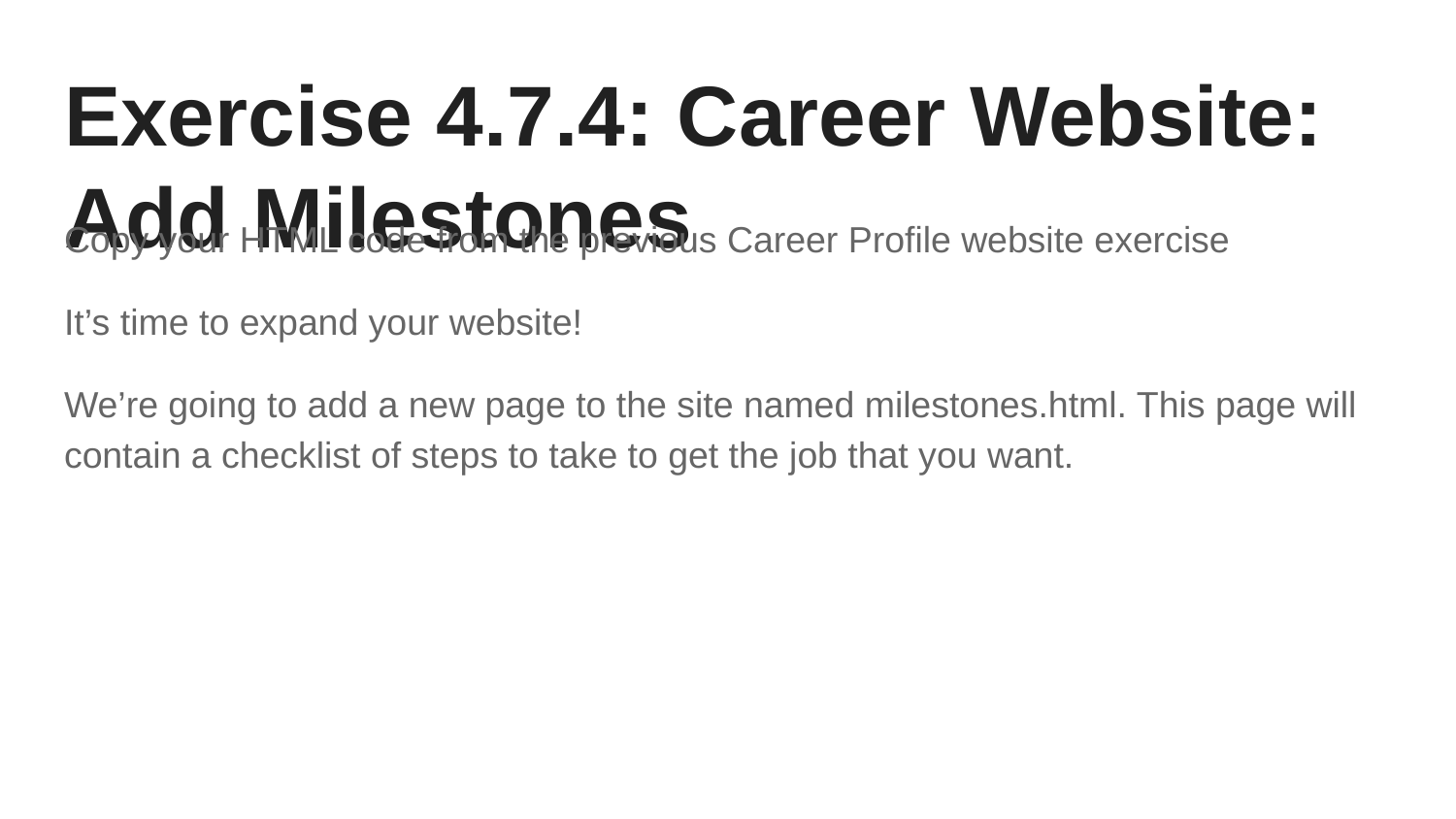

# Exercise 4.7.4: Career Website: Add Milestones
Copy your HTML code from the previous Career Profile website exercise
It’s time to expand your website!
We’re going to add a new page to the site named milestones.html. This page will contain a checklist of steps to take to get the job that you want.